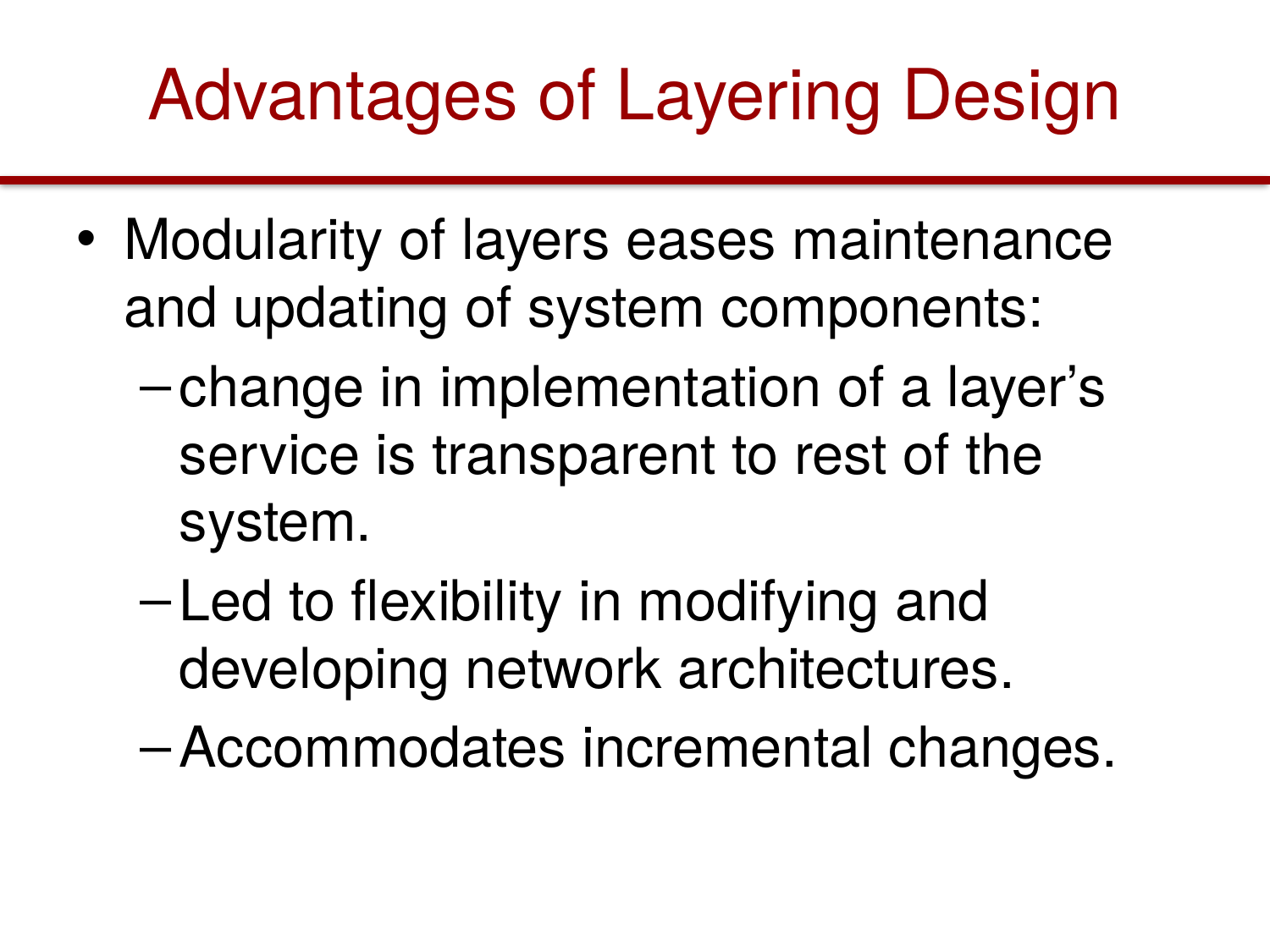

# Advantages of Layering Design
Modularity of layers eases maintenance and updating of system components:
change in implementation of a layer’s service is transparent to rest of the system.
Led to flexibility in modifying and developing network architectures.
Accommodates incremental changes.